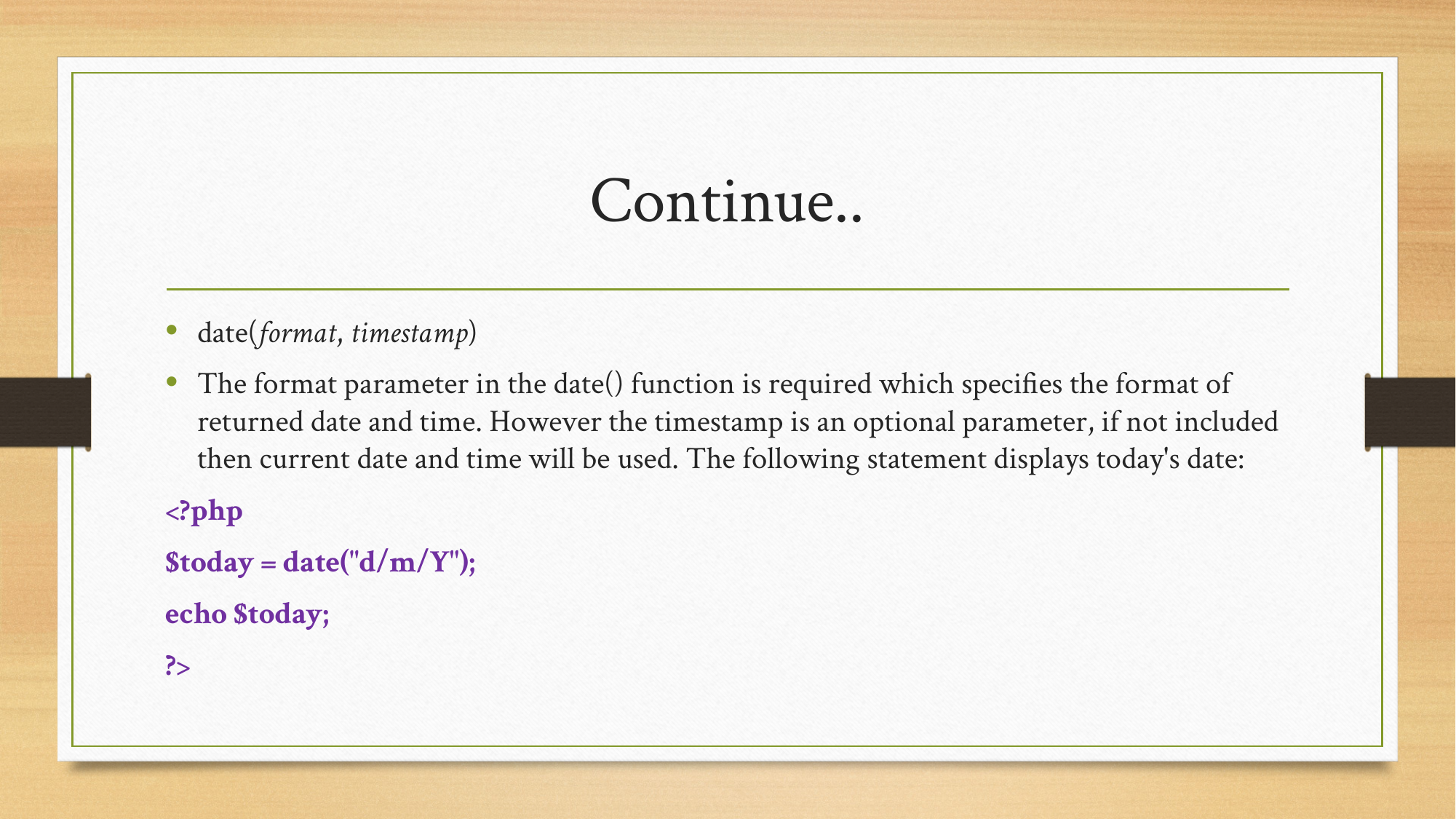

# Continue..
date(format, timestamp)
The format parameter in the date() function is required which specifies the format of returned date and time. However the timestamp is an optional parameter, if not included then current date and time will be used. The following statement displays today's date:
<?php
$today = date("d/m/Y");
echo $today;
?>